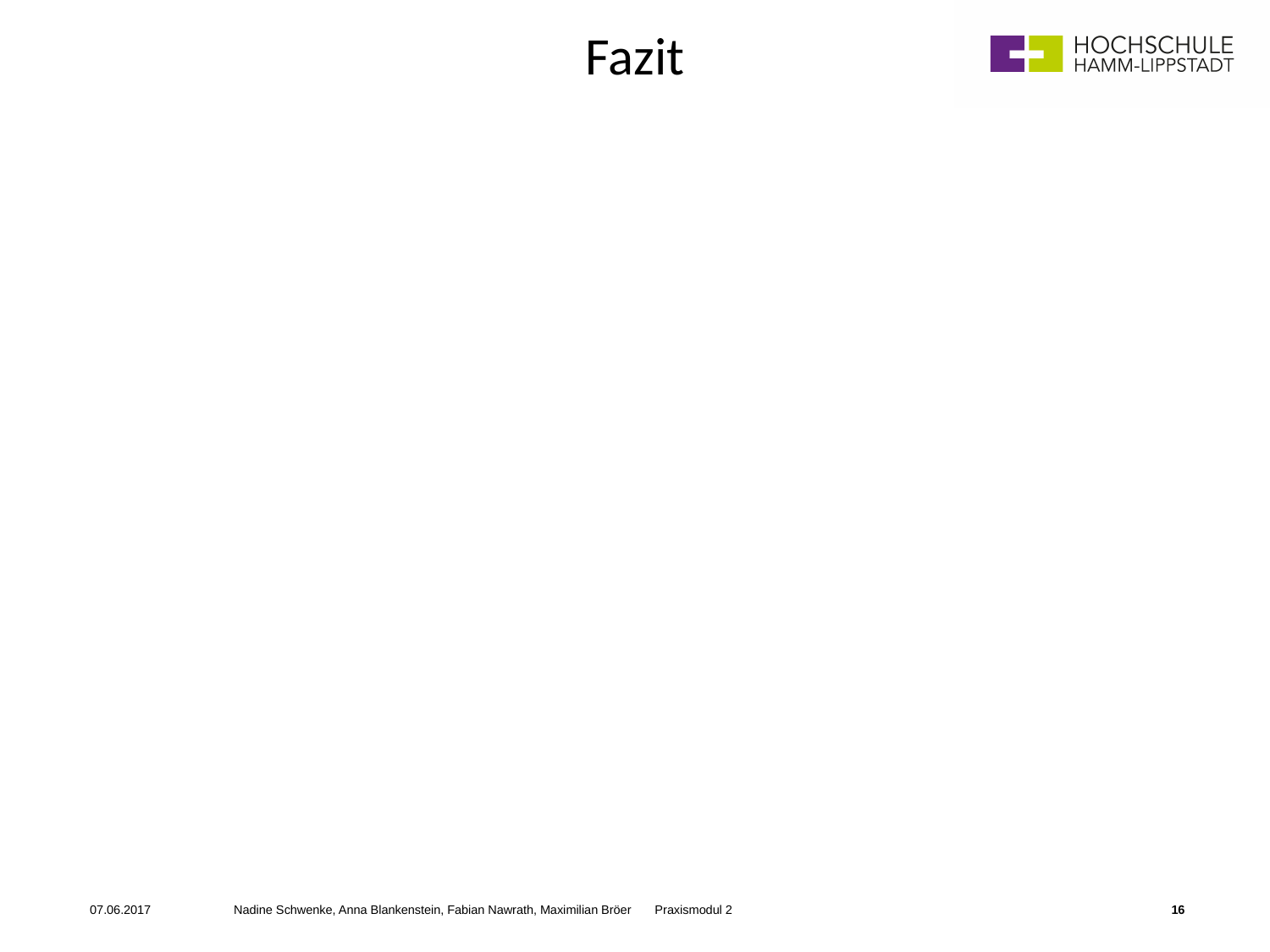

Fazit
07.06.2017	     Nadine Schwenke, Anna Blankenstein, Fabian Nawrath, Maximilian Bröer       Praxismodul 2
16